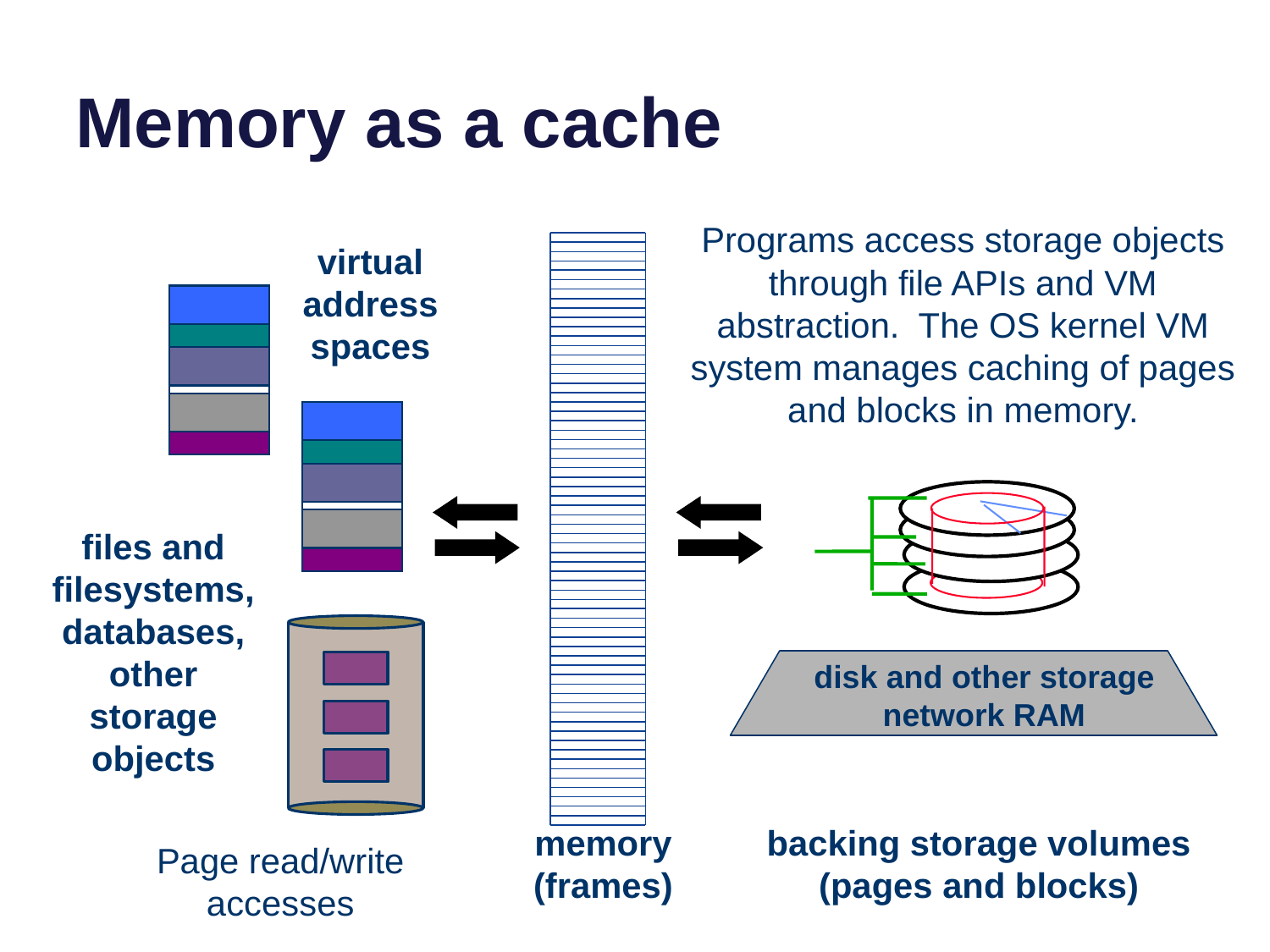

# Memory as a cache
Programs access storage objects through file APIs and VM abstraction.  The OS kernel VM system manages caching of pages and blocks in memory.
virtual address spaces

data

data

files and filesystems,
databases,
other storage objects

disk and other storage
network RAM

memory
(frames)
backing storage volumes
(pages and blocks)
Page read/write accesses